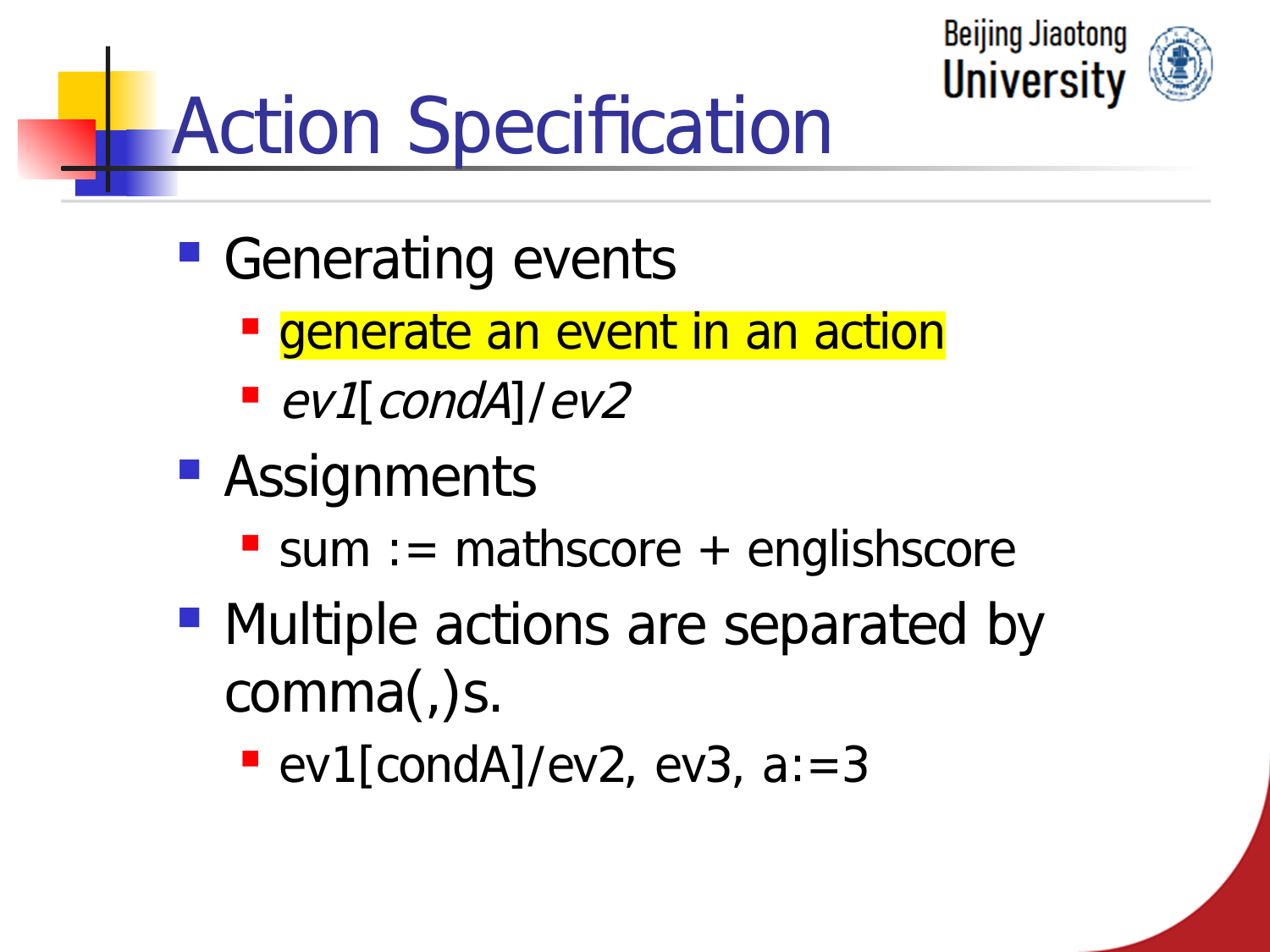

# Action Specification
Generating events
generate an event in an action
ev1[condA]/ev2
Assignments
sum := mathscore + englishscore
Multiple actions are separated by comma(,)s.
ev1[condA]/ev2, ev3, a:=3